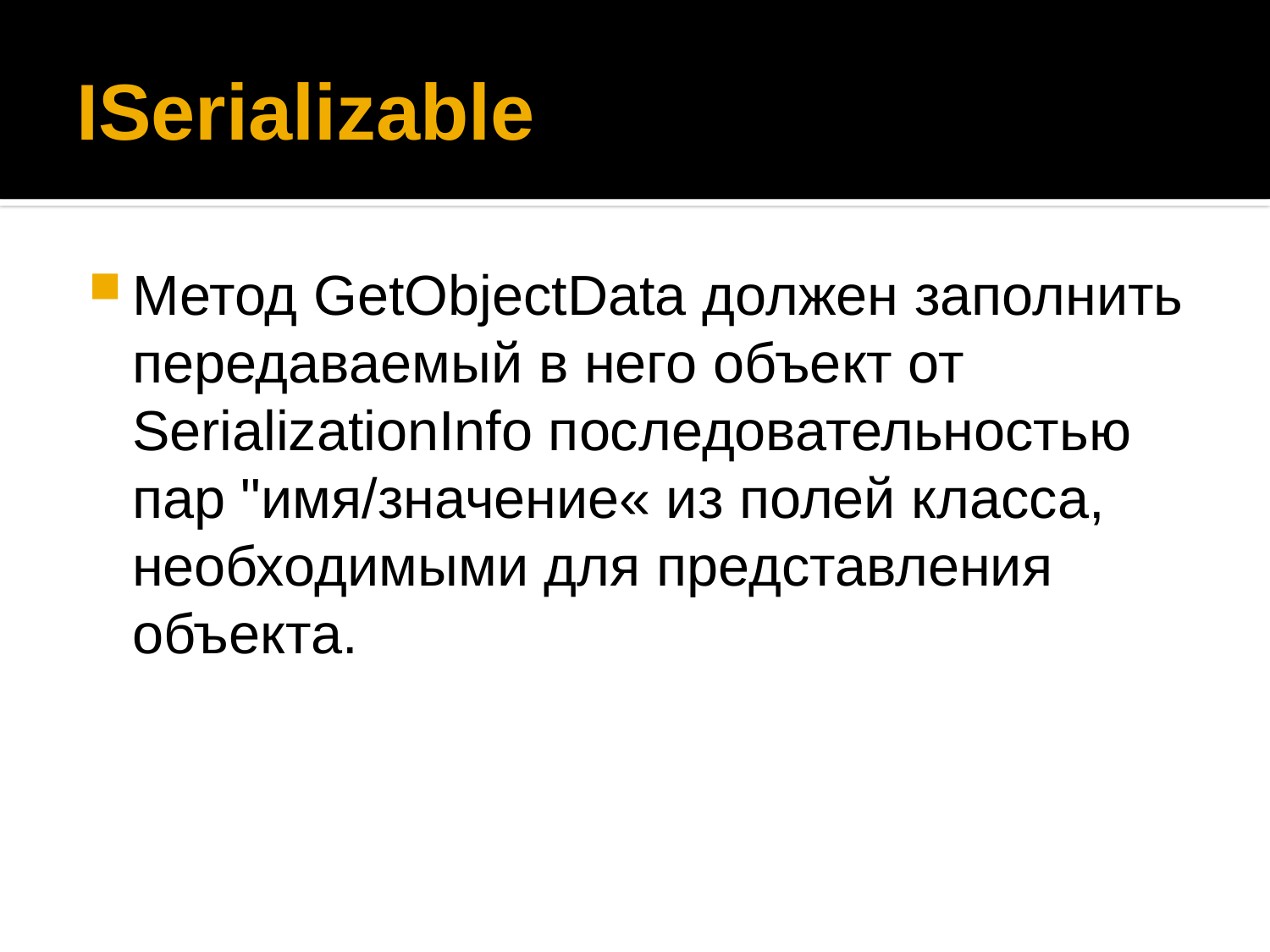

# ISerializable
Метод GetObjectData должен заполнить передаваемый в него объект от SerializationInfo последовательностью пар "имя/значение« из полей класса, необходимыми для представления объекта.